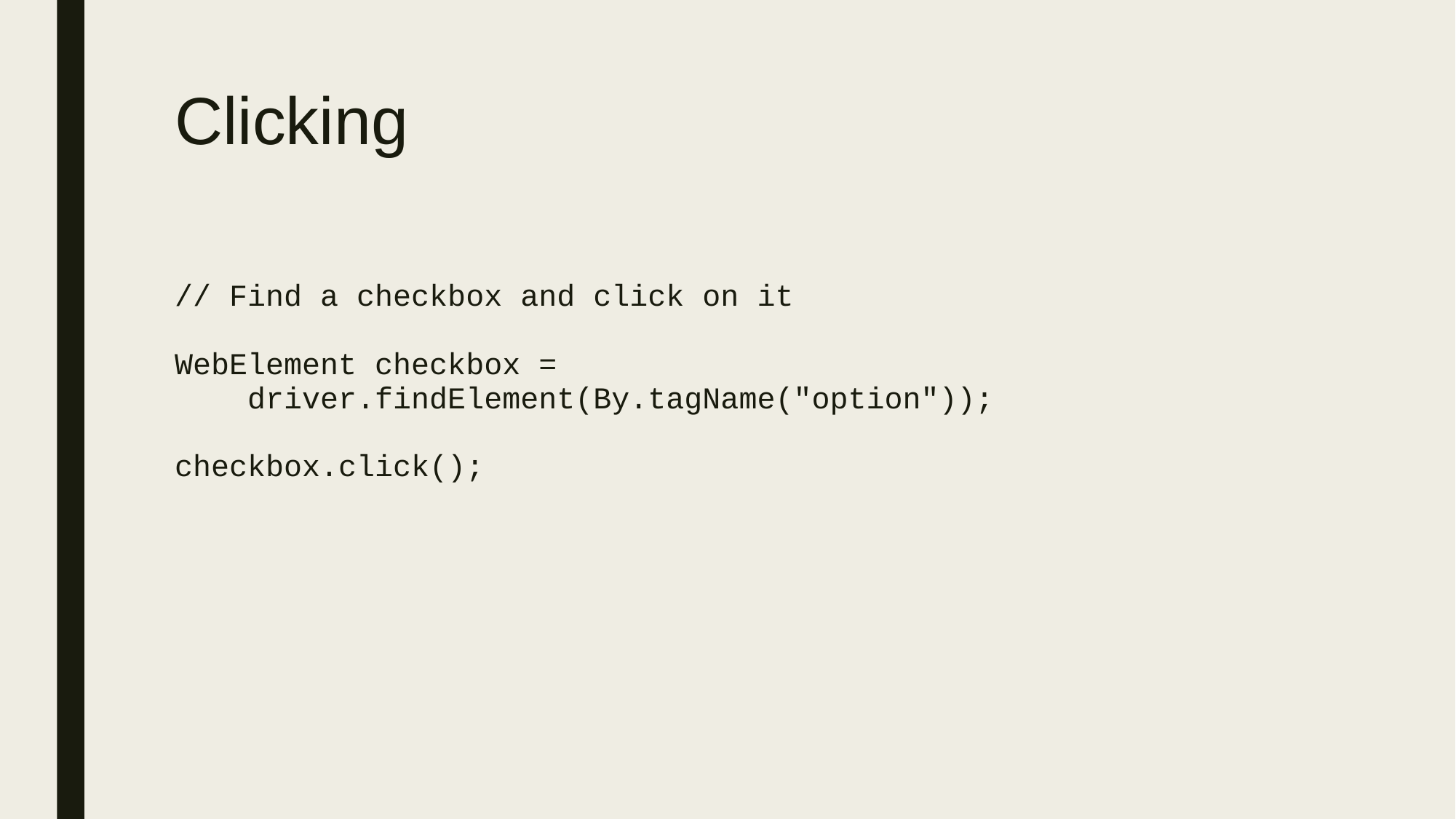

# Clicking
// Find a checkbox and click on it
WebElement checkbox =
    driver.findElement(By.tagName("option"));
checkbox.click();